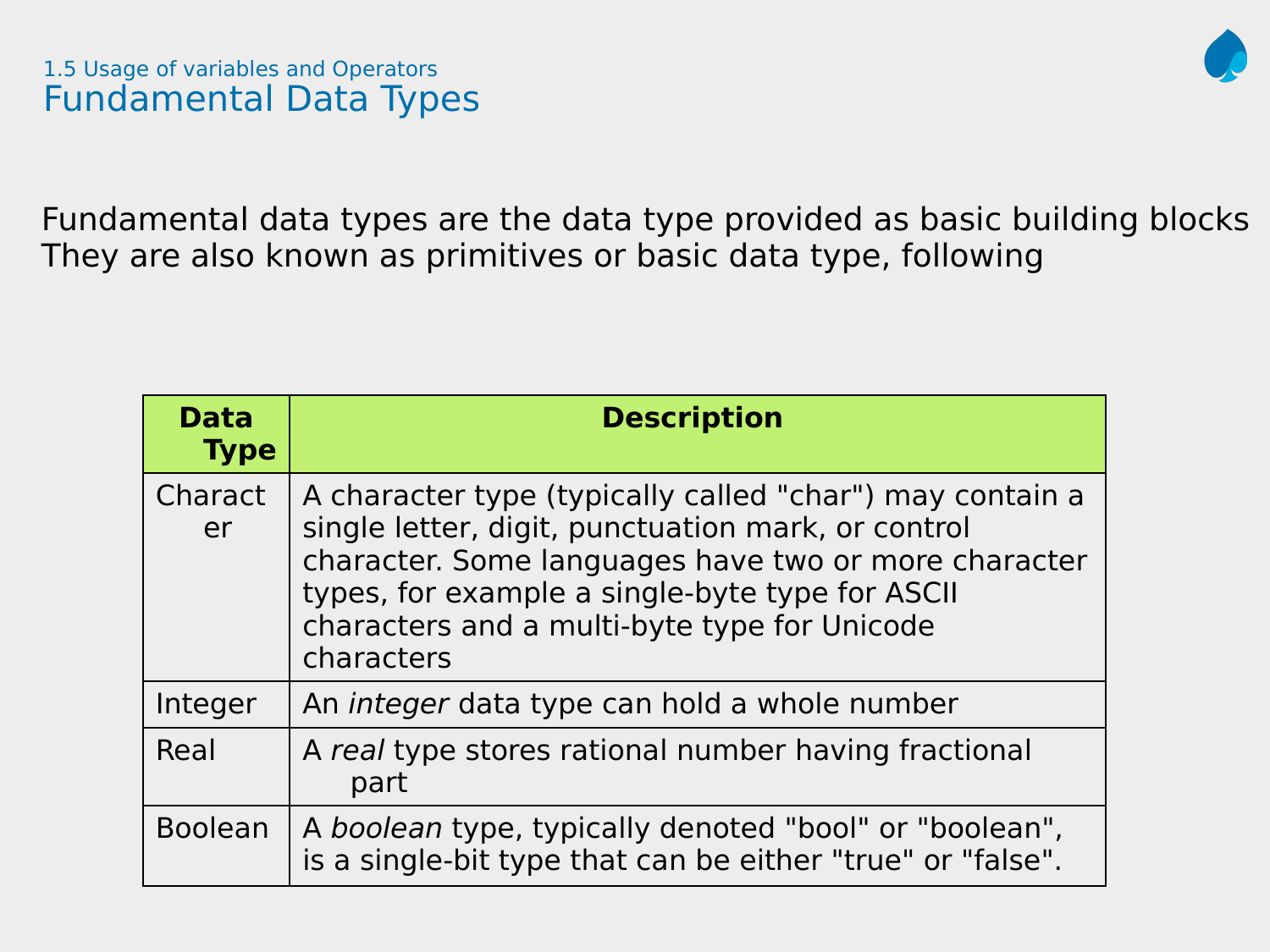

# 1.5 Usage of variables and Operators Fundamental Data Types
Fundamental data types are the data type provided as basic building blocks
They are also known as primitives or basic data type, following
| Data Type | Description |
| --- | --- |
| Character | A character type (typically called "char") may contain a single letter, digit, punctuation mark, or control character. Some languages have two or more character types, for example a single-byte type for ASCII characters and a multi-byte type for Unicode characters |
| Integer | An integer data type can hold a whole number |
| Real | A real type stores rational number having fractional part |
| Boolean | A boolean type, typically denoted "bool" or "boolean", is a single-bit type that can be either "true" or "false". |